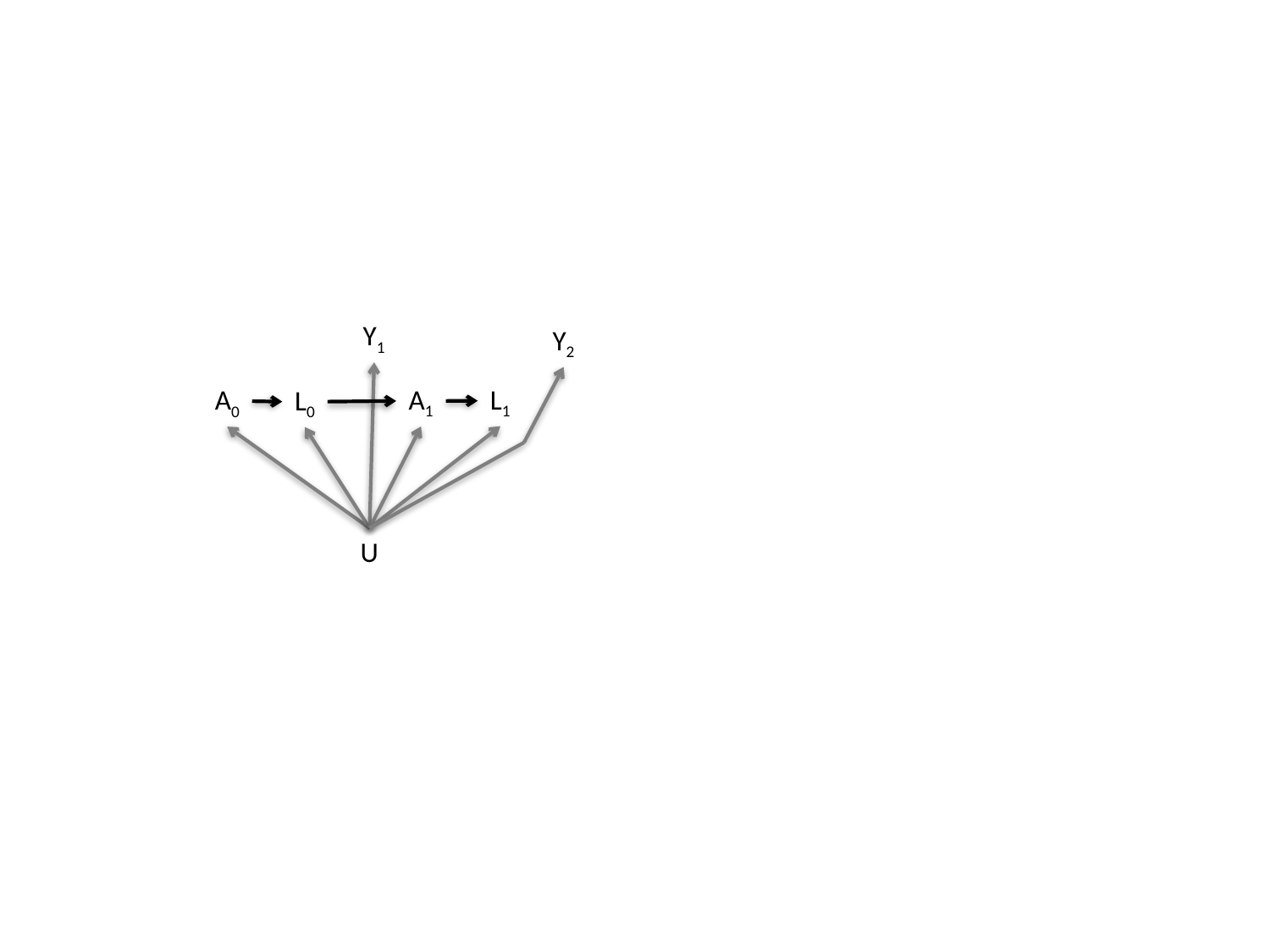

Y1
Y2
L1
A1
A0
L0
U